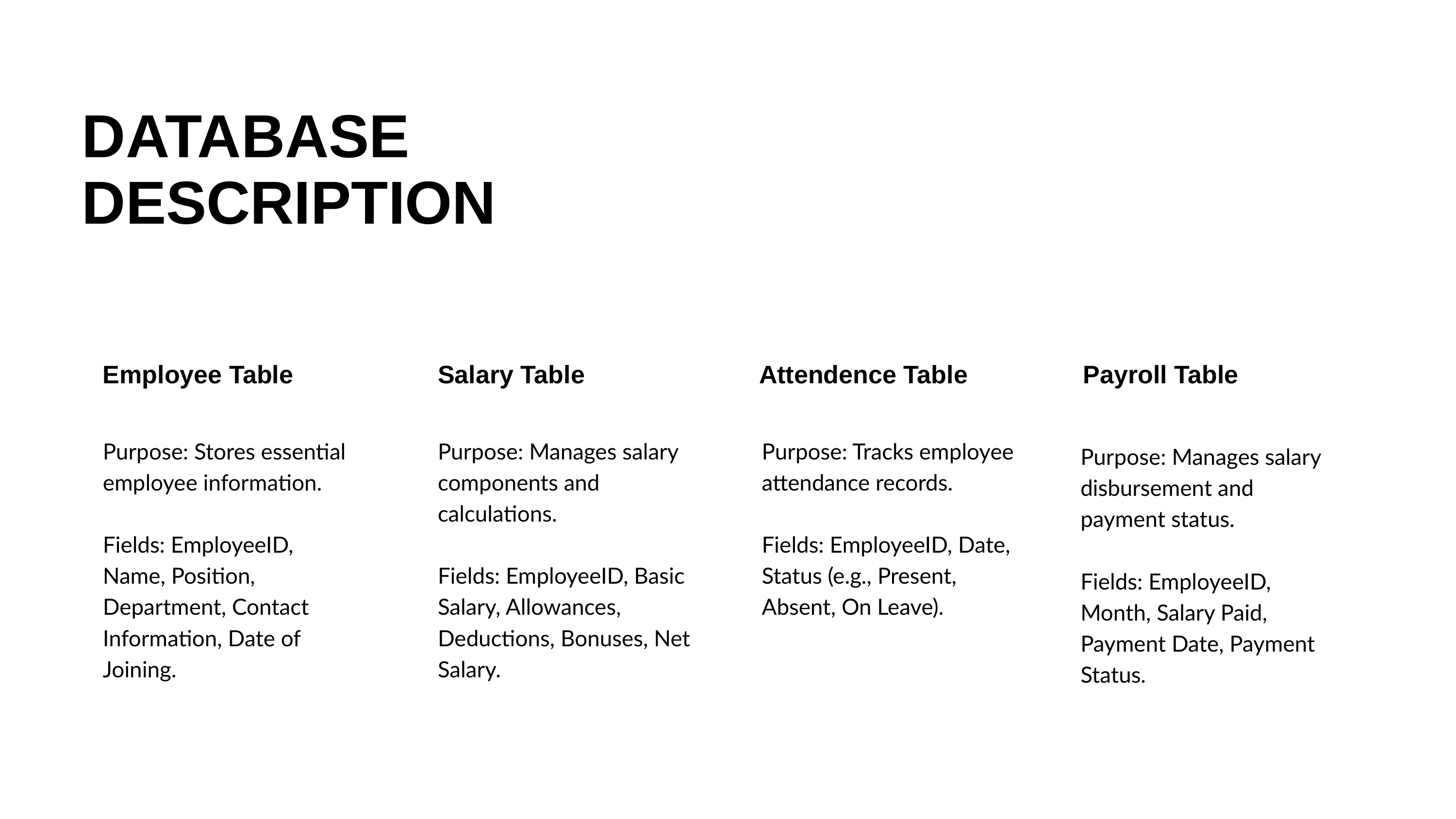

DATABASE DESCRIPTION
Employee Table
Salary Table
Attendence Table
Payroll Table
Purpose: Stores essential employee information.

Fields: EmployeeID, Name, Position, Department, Contact Information, Date of Joining.

Purpose: Manages salary components and calculations.

Fields: EmployeeID, Basic Salary, Allowances, Deductions, Bonuses, Net Salary.
Purpose: Tracks employee attendance records.

Fields: EmployeeID, Date, Status (e.g., Present, Absent, On Leave).
Purpose: Manages salary disbursement and payment status.

Fields: EmployeeID, Month, Salary Paid, Payment Date, Payment Status.